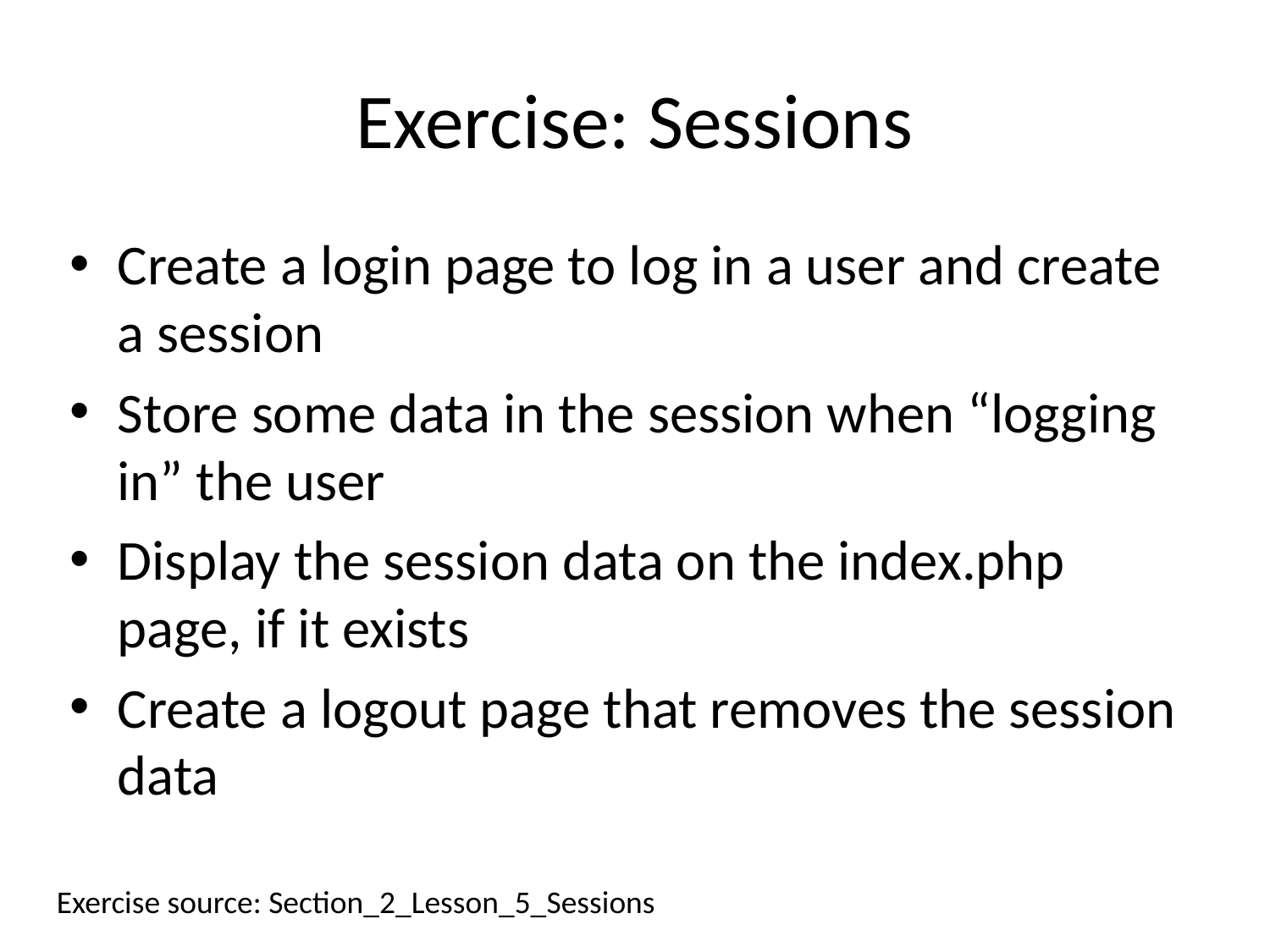

# Exercise: Sessions
Create a login page to log in a user and create a session
Store some data in the session when “logging in” the user
Display the session data on the index.php page, if it exists
Create a logout page that removes the session data
Exercise source: Section_2_Lesson_5_Sessions